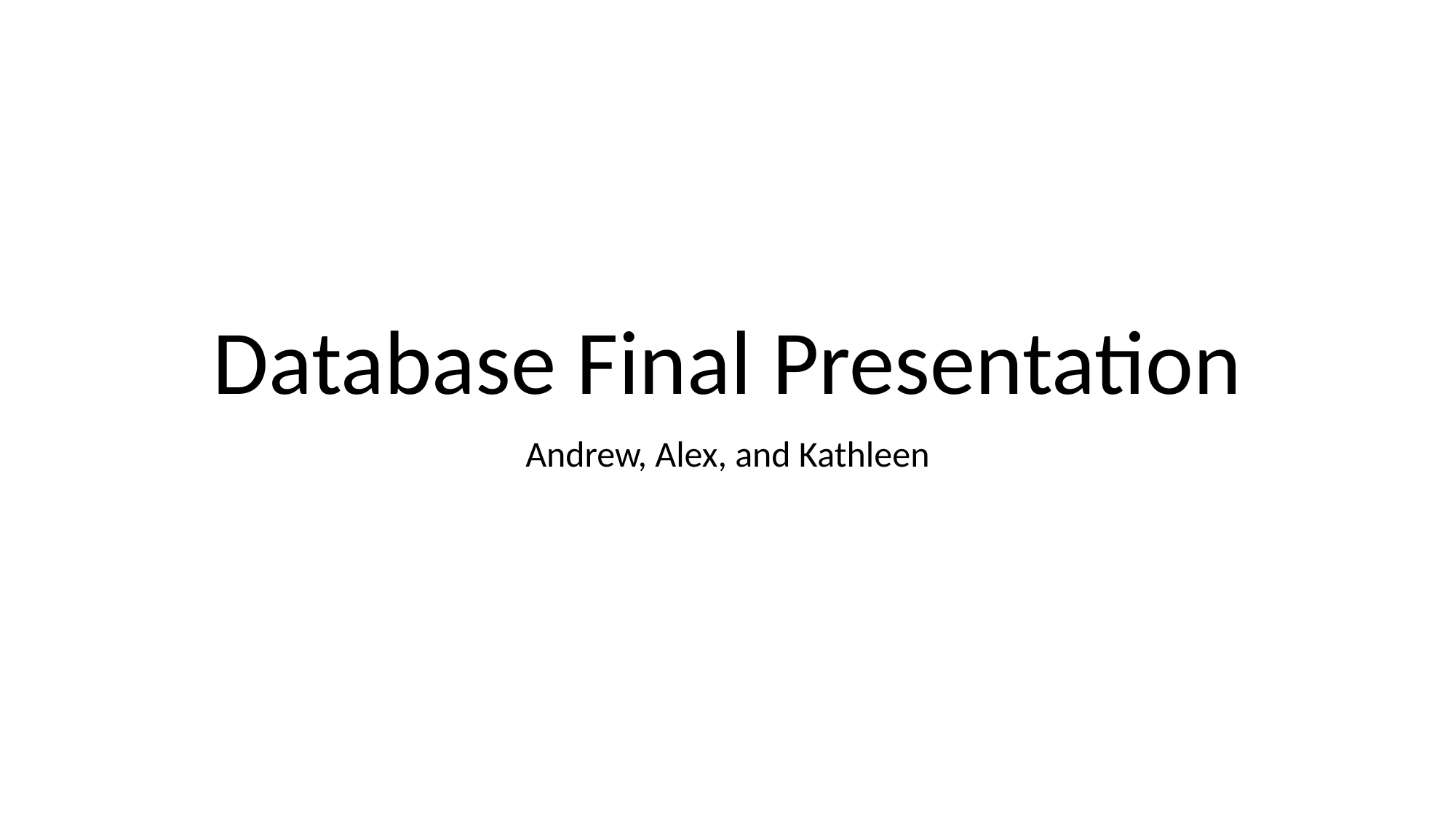

# Database Final Presentation
Andrew, Alex, and Kathleen